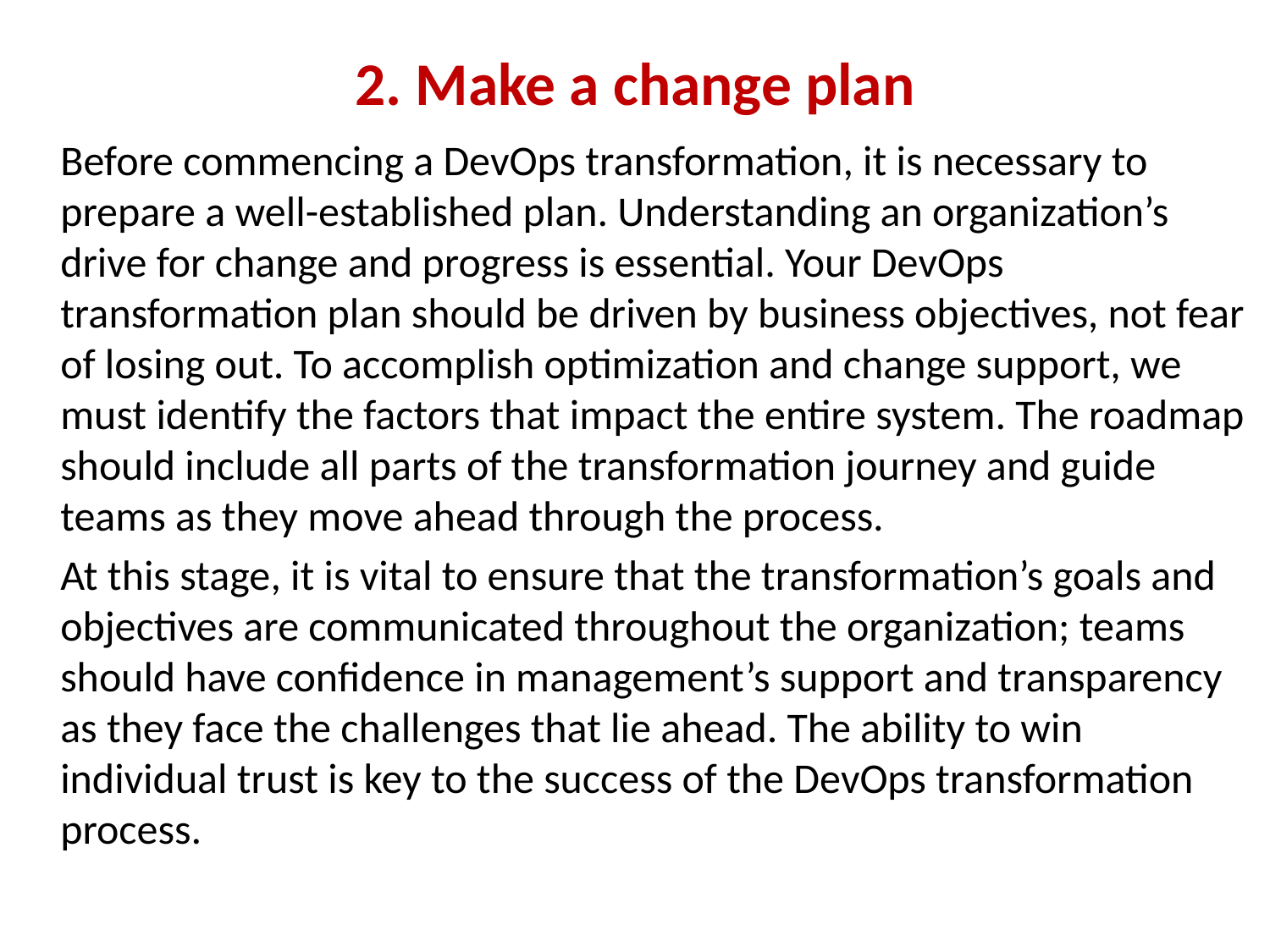

# 2. Make a change plan
	Before commencing a DevOps transformation, it is necessary to prepare a well-established plan. Understanding an organization’s drive for change and progress is essential. Your DevOps transformation plan should be driven by business objectives, not fear of losing out. To accomplish optimization and change support, we must identify the factors that impact the entire system. The roadmap should include all parts of the transformation journey and guide teams as they move ahead through the process.
	At this stage, it is vital to ensure that the transformation’s goals and objectives are communicated throughout the organization; teams should have confidence in management’s support and transparency as they face the challenges that lie ahead. The ability to win individual trust is key to the success of the DevOps transformation process.